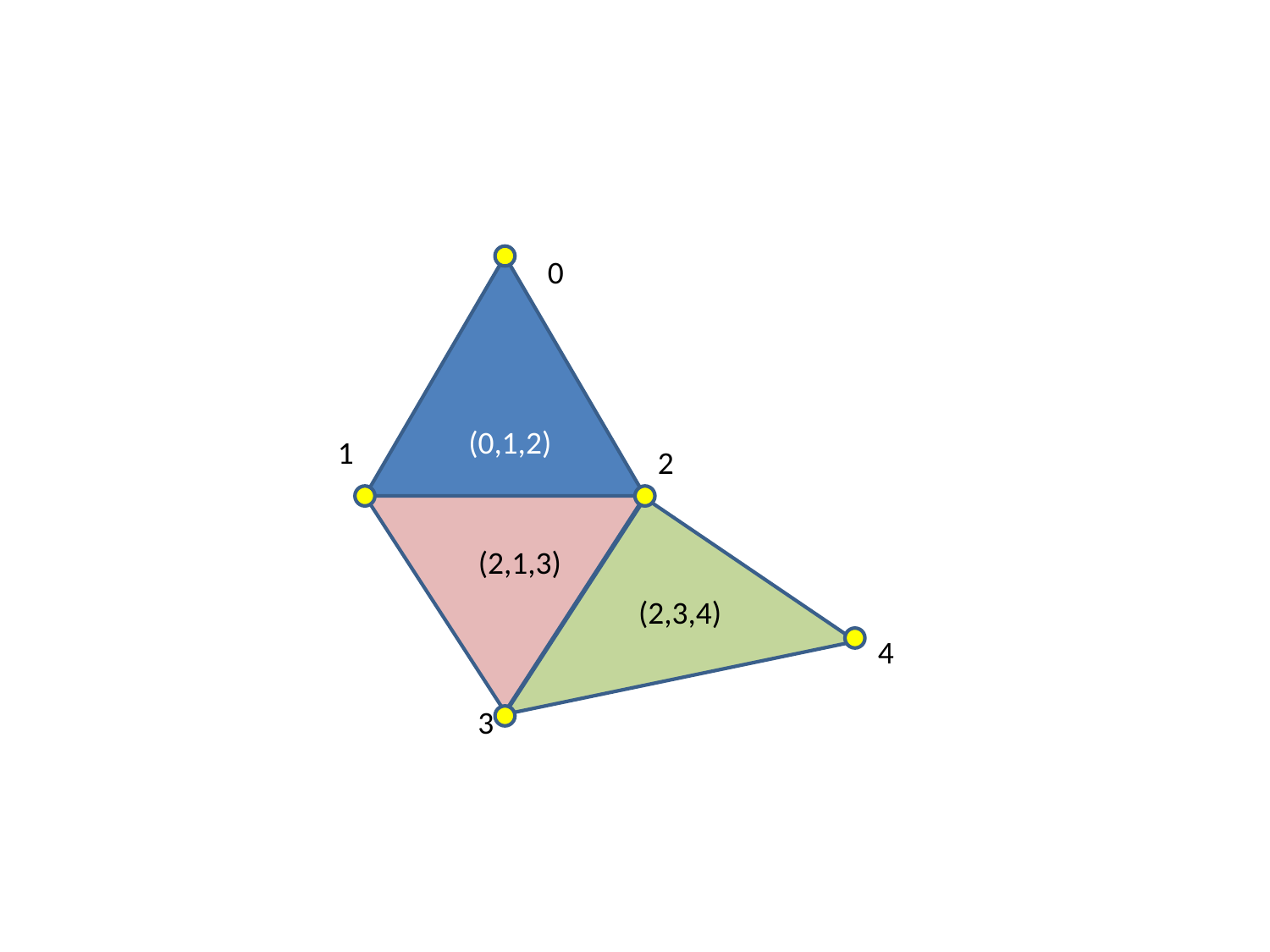

0

(0,1,2)
1
2

(2,1,3)

(2,3,4)
4

3